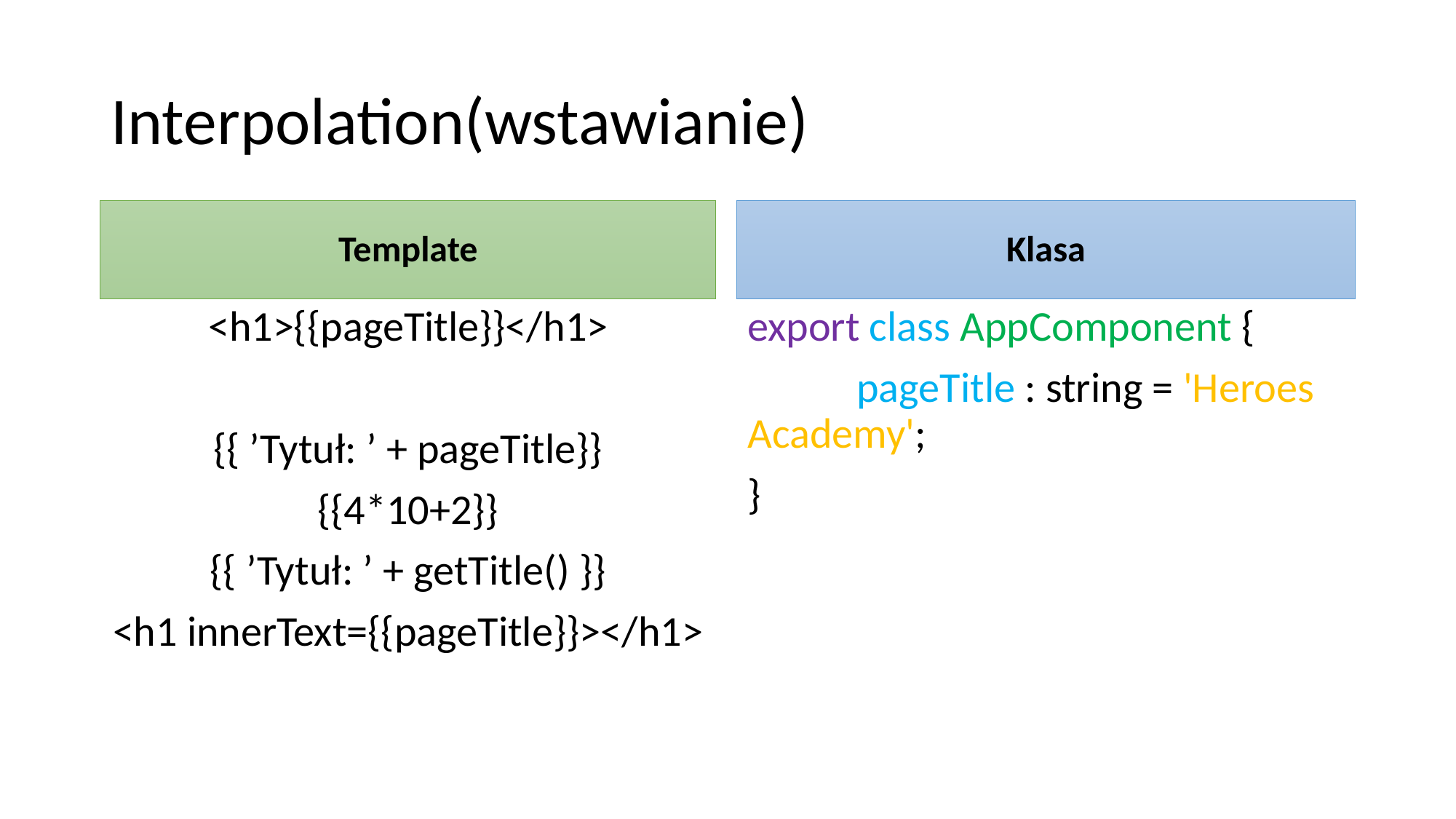

# Interpolation(wstawianie)
Template
Klasa
<h1>{{pageTitle}}</h1>

{{ ’Tytuł: ’ + pageTitle}}
{{4*10+2}}
{{ ’Tytuł: ’ + getTitle() }}
<h1 innerText={{pageTitle}}></h1>
export class AppComponent {
	pageTitle : string = 'Heroes Academy';
}